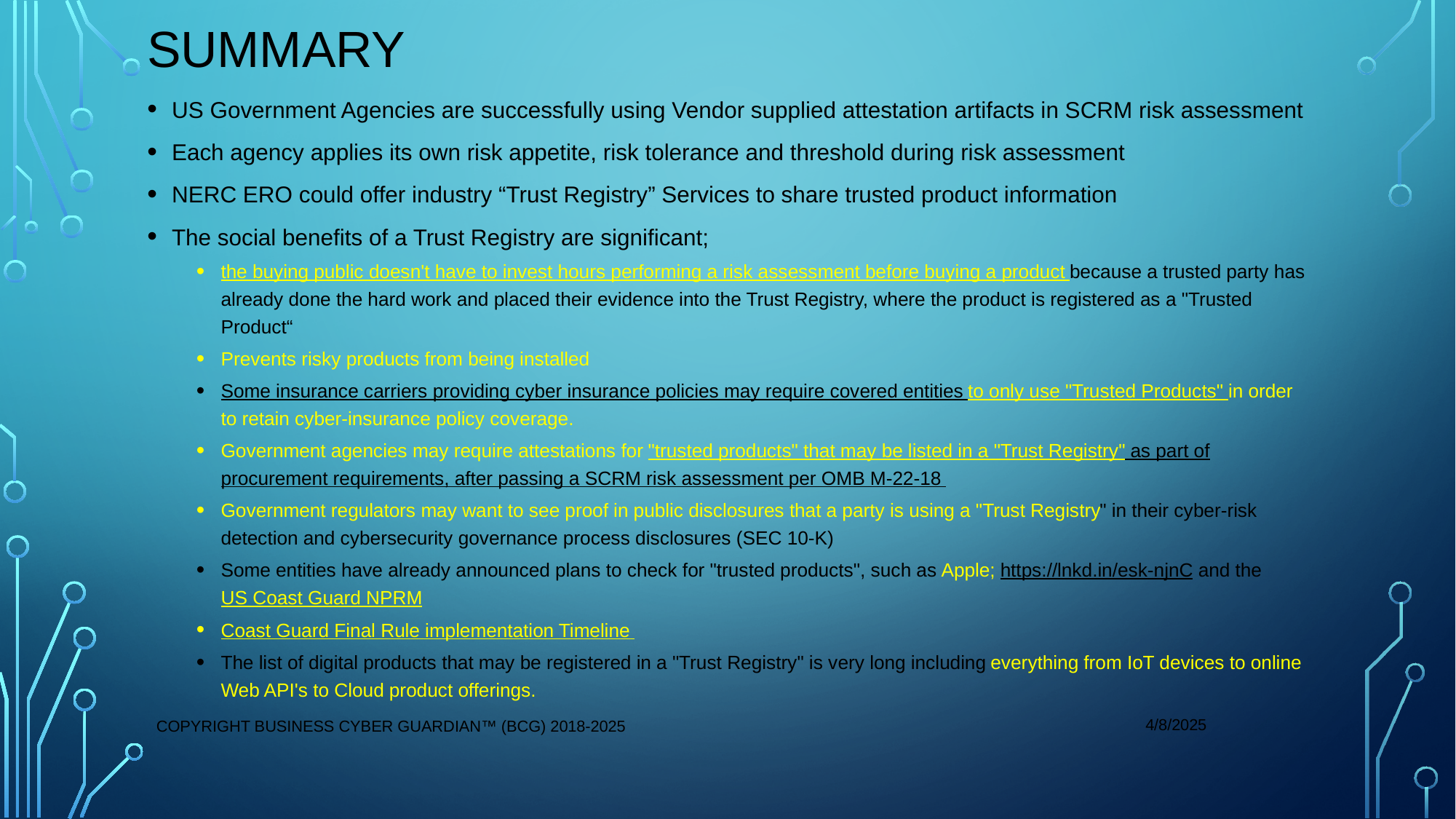

# Summary
US Government Agencies are successfully using Vendor supplied attestation artifacts in SCRM risk assessment
Each agency applies its own risk appetite, risk tolerance and threshold during risk assessment
NERC ERO could offer industry “Trust Registry” Services to share trusted product information
The social benefits of a Trust Registry are significant;
the buying public doesn't have to invest hours performing a risk assessment before buying a product because a trusted party has already done the hard work and placed their evidence into the Trust Registry, where the product is registered as a "Trusted Product“
Prevents risky products from being installed
Some insurance carriers providing cyber insurance policies may require covered entities to only use "Trusted Products" in order to retain cyber-insurance policy coverage.
Government agencies may require attestations for "trusted products" that may be listed in a "Trust Registry" as part of procurement requirements, after passing a SCRM risk assessment per OMB M-22-18
Government regulators may want to see proof in public disclosures that a party is using a "Trust Registry" in their cyber-risk detection and cybersecurity governance process disclosures (SEC 10-K)
Some entities have already announced plans to check for "trusted products", such as Apple; https://lnkd.in/esk-njnC and the US Coast Guard NPRM
Coast Guard Final Rule implementation Timeline
The list of digital products that may be registered in a "Trust Registry" is very long including everything from IoT devices to online Web API's to Cloud product offerings.
4/8/2025
Copyright Business Cyber Guardian™ (BCG) 2018-2025